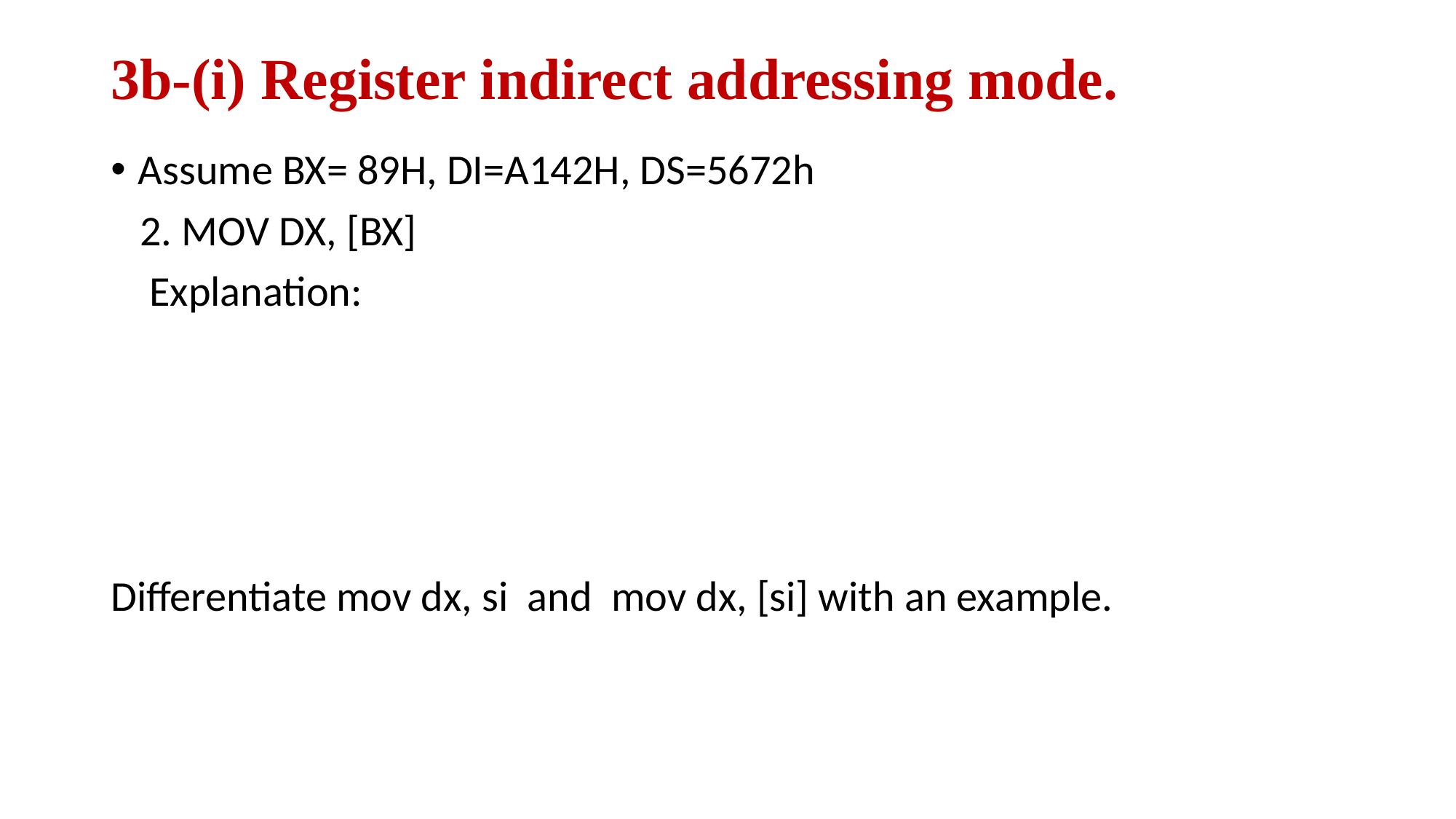

# 3b-(i) Register indirect addressing mode.
Assume BX= 89H, DI=A142H, DS=5672h
   2. MOV DX, [BX]
    Explanation:

Differentiate mov dx, si  and  mov dx, [si] with an example.